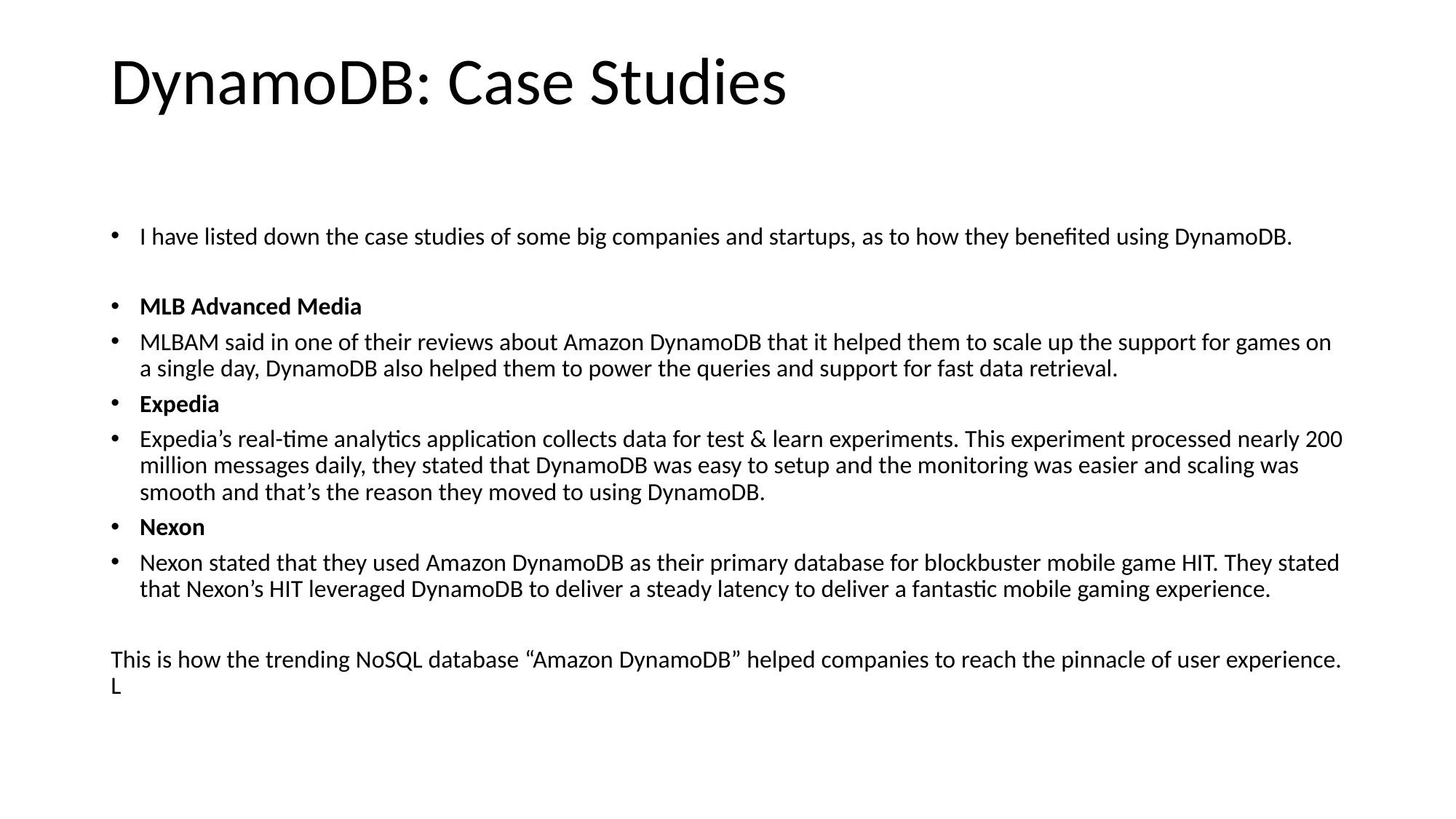

# DynamoDB: Case Studies
I have listed down the case studies of some big companies and startups, as to how they benefited using DynamoDB.

MLB Advanced Media
MLBAM said in one of their reviews about Amazon DynamoDB that it helped them to scale up the support for games on a single day, DynamoDB also helped them to power the queries and support for fast data retrieval.
Expedia
Expedia’s real-time analytics application collects data for test & learn experiments. This experiment processed nearly 200 million messages daily, they stated that DynamoDB was easy to setup and the monitoring was easier and scaling was smooth and that’s the reason they moved to using DynamoDB.
Nexon
Nexon stated that they used Amazon DynamoDB as their primary database for blockbuster mobile game HIT. They stated that Nexon’s HIT leveraged DynamoDB to deliver a steady latency to deliver a fantastic mobile gaming experience.

This is how the trending NoSQL database “Amazon DynamoDB” helped companies to reach the pinnacle of user experience. L